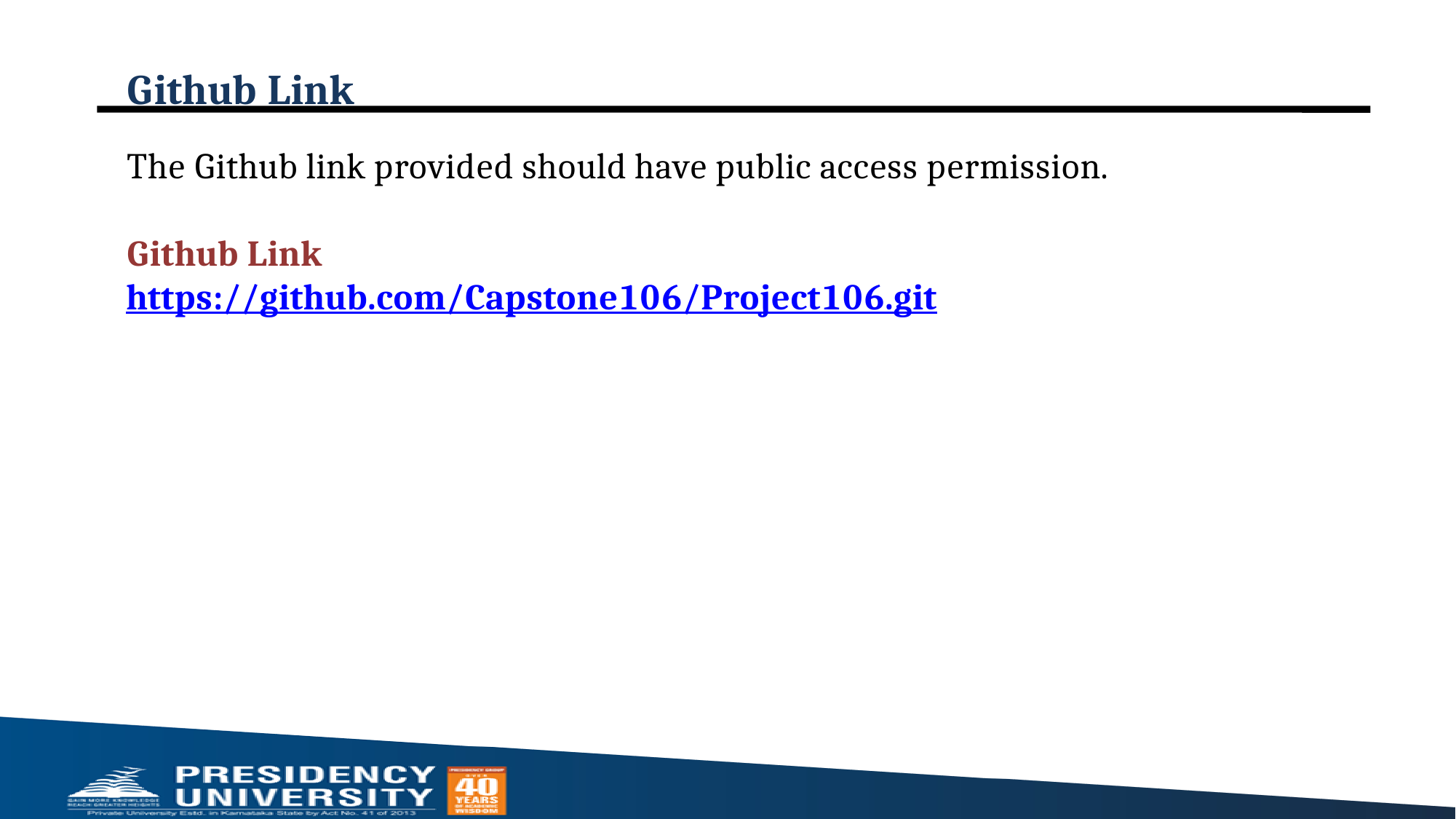

# Github Link

The Github link provided should have public access permission.

Github Link
https://github.com/Capstone106/Project106.git